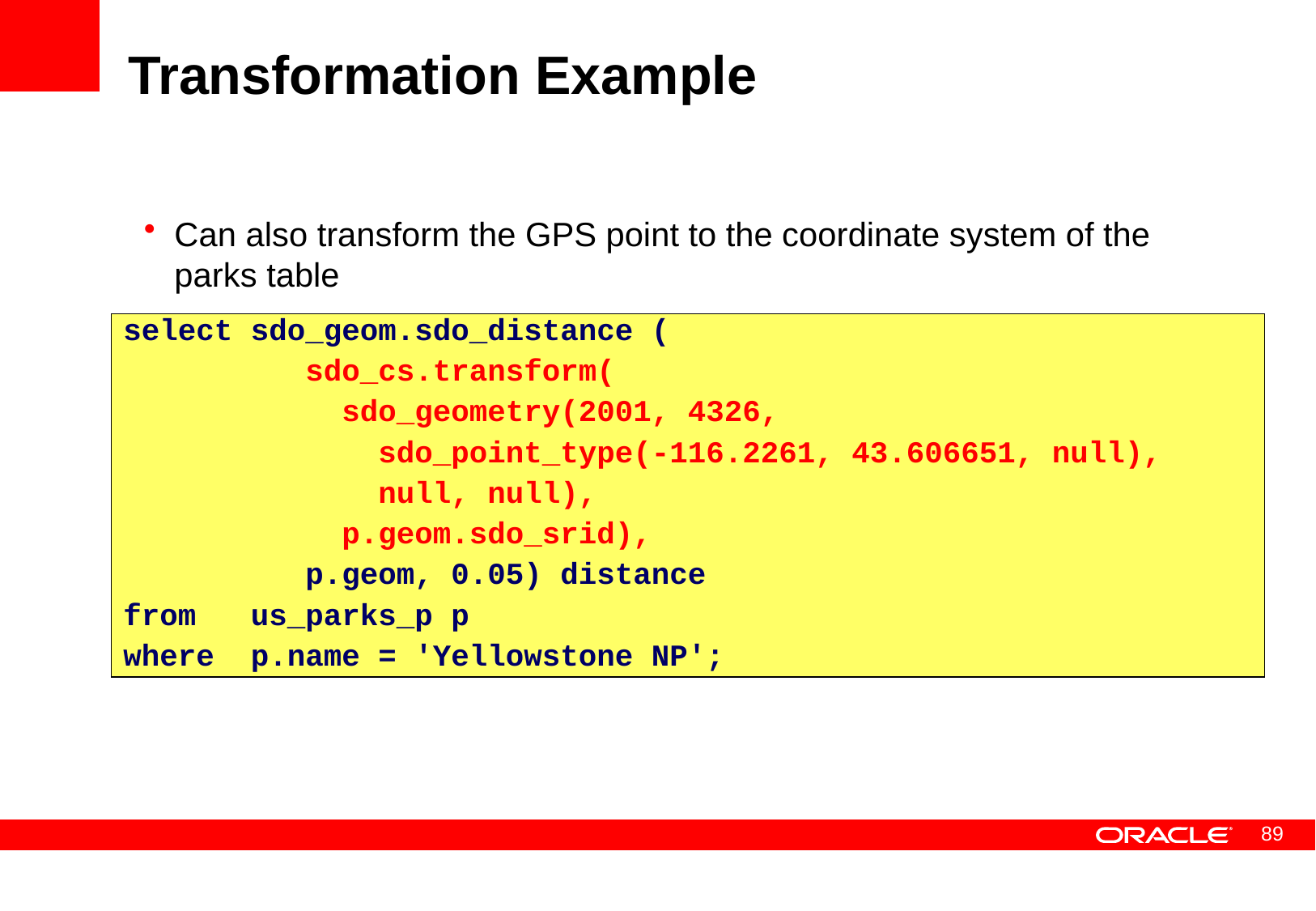

# Transformation Example
Can also transform the GPS point to the coordinate system of the parks table
select sdo_geom.sdo_distance (
          sdo_cs.transform(
            sdo_geometry(2001, 4326,
              sdo_point_type(-116.2261, 43.606651, null),
              null, null),
            p.geom.sdo_srid),
          p.geom, 0.05) distance
from   us_parks_p p
where  p.name = 'Yellowstone NP';